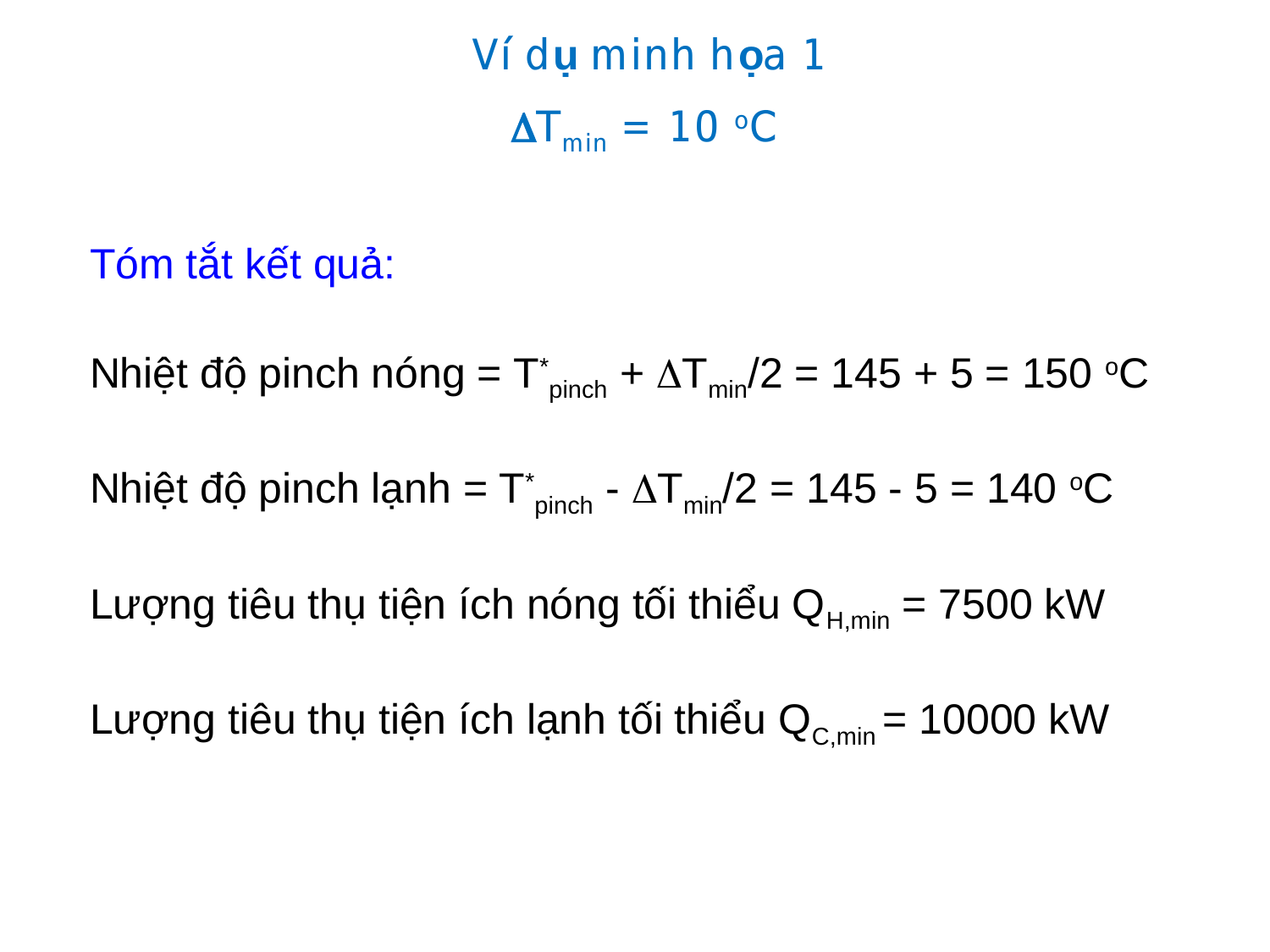

Ví dụ minh họa 1
ΔTmin = 10 oC
Tóm tắt kết quả:
Nhiệt độ pinch nóng = T*pinch + ΔTmin/2 = 145 + 5 = 150 oC
Nhiệt độ pinch lạnh = T*pinch - ΔTmin/2 = 145 - 5 = 140 oC
Lượng tiêu thụ tiện ích nóng tối thiểu QH,min = 7500 kW
Lượng tiêu thụ tiện ích lạnh tối thiểu QC,min = 10000 kW